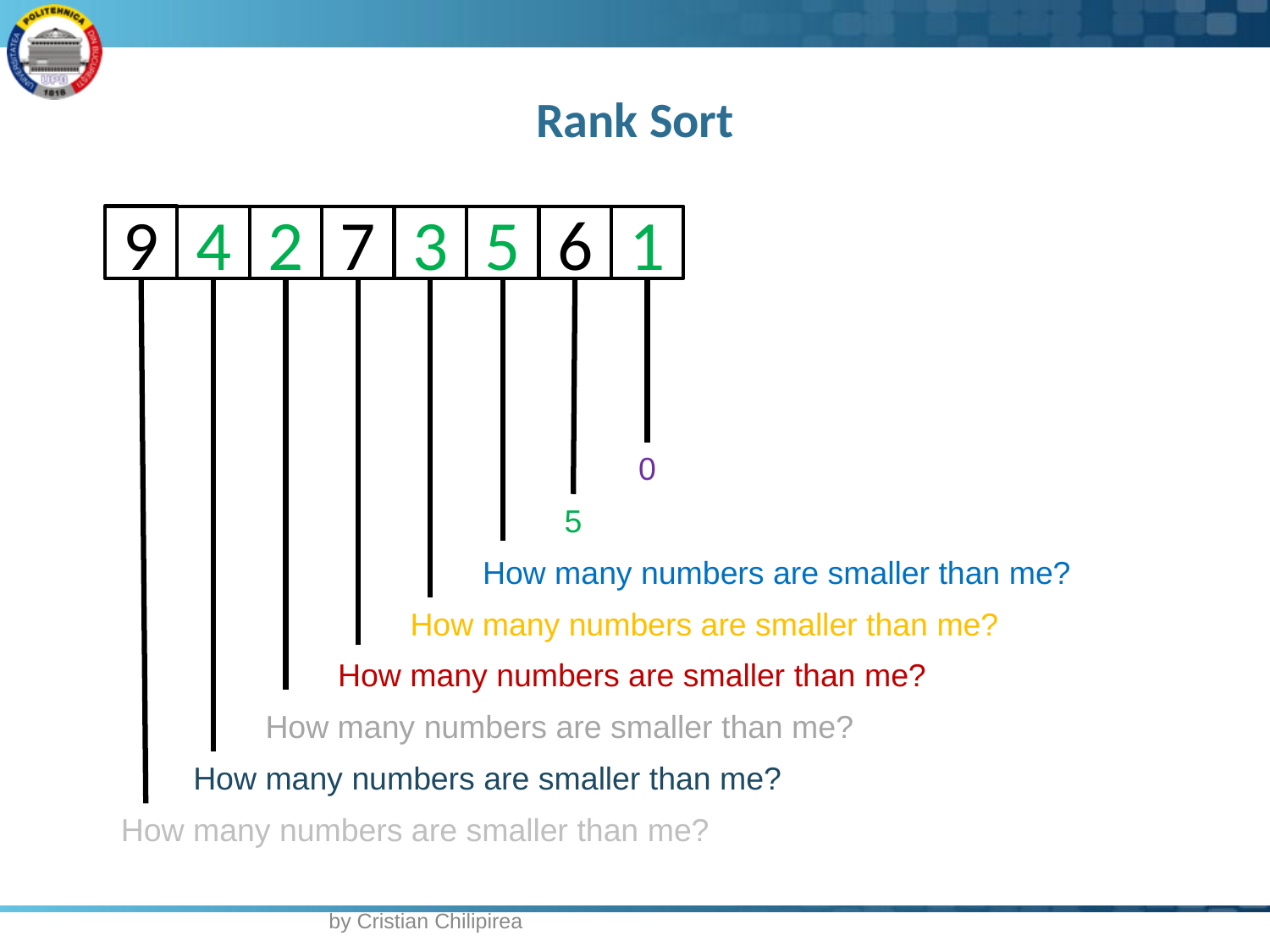

# Rank Sort
9
4
2
7
3
5
6
1
0
5
How many numbers are smaller than me?
How many numbers are smaller than me?
How many numbers are smaller than me?
How many numbers are smaller than me?
How many numbers are smaller than me?
How many numbers are smaller than me?
by Cristian Chilipirea